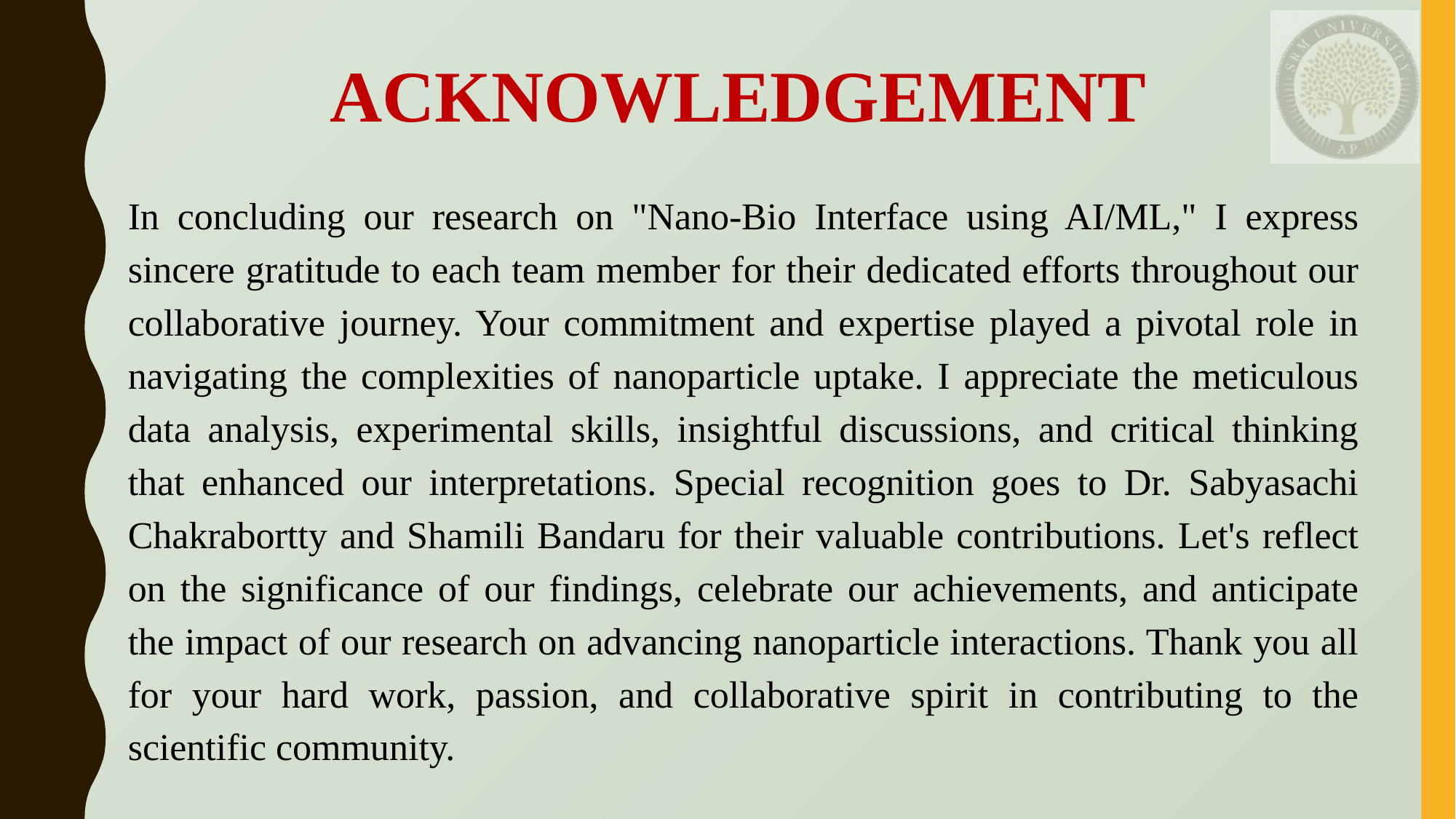

ACKNOWLEDGEMENT
In concluding our research on "Nano-Bio Interface using AI/ML," I express sincere gratitude to each team member for their dedicated efforts throughout our collaborative journey. Your commitment and expertise played a pivotal role in navigating the complexities of nanoparticle uptake. I appreciate the meticulous data analysis, experimental skills, insightful discussions, and critical thinking that enhanced our interpretations. Special recognition goes to Dr. Sabyasachi Chakrabortty and Shamili Bandaru for their valuable contributions. Let's reflect on the significance of our findings, celebrate our achievements, and anticipate the impact of our research on advancing nanoparticle interactions. Thank you all for your hard work, passion, and collaborative spirit in contributing to the scientific community.